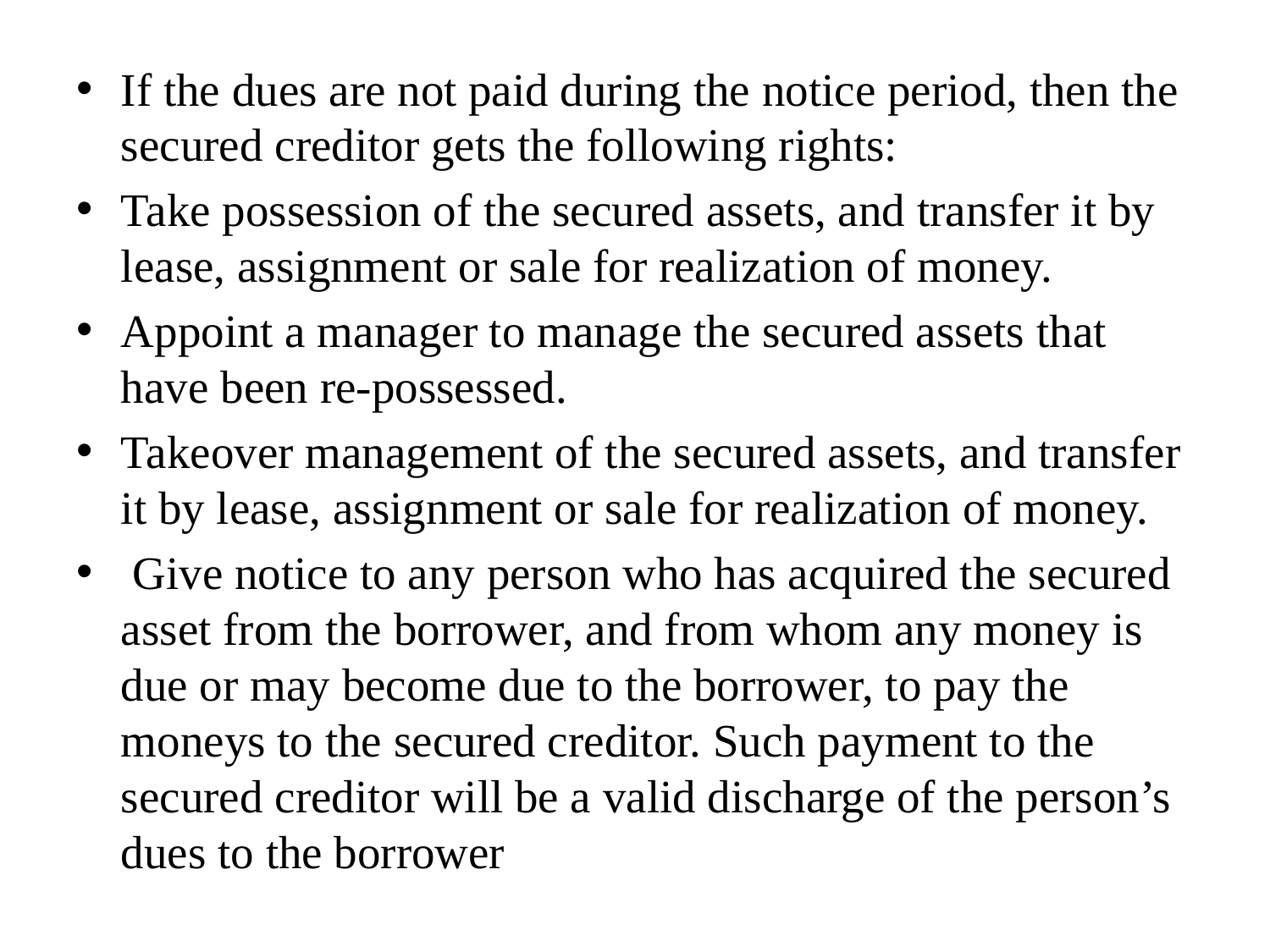

If the dues are not paid during the notice period, then the secured creditor gets the following rights:
Take possession of the secured assets, and transfer it by lease, assignment or sale for realization of money.
Appoint a manager to manage the secured assets that have been re-possessed.
Takeover management of the secured assets, and transfer it by lease, assignment or sale for realization of money.
 Give notice to any person who has acquired the secured asset from the borrower, and from whom any money is due or may become due to the borrower, to pay the moneys to the secured creditor. Such payment to the secured creditor will be a valid discharge of the person’s dues to the borrower